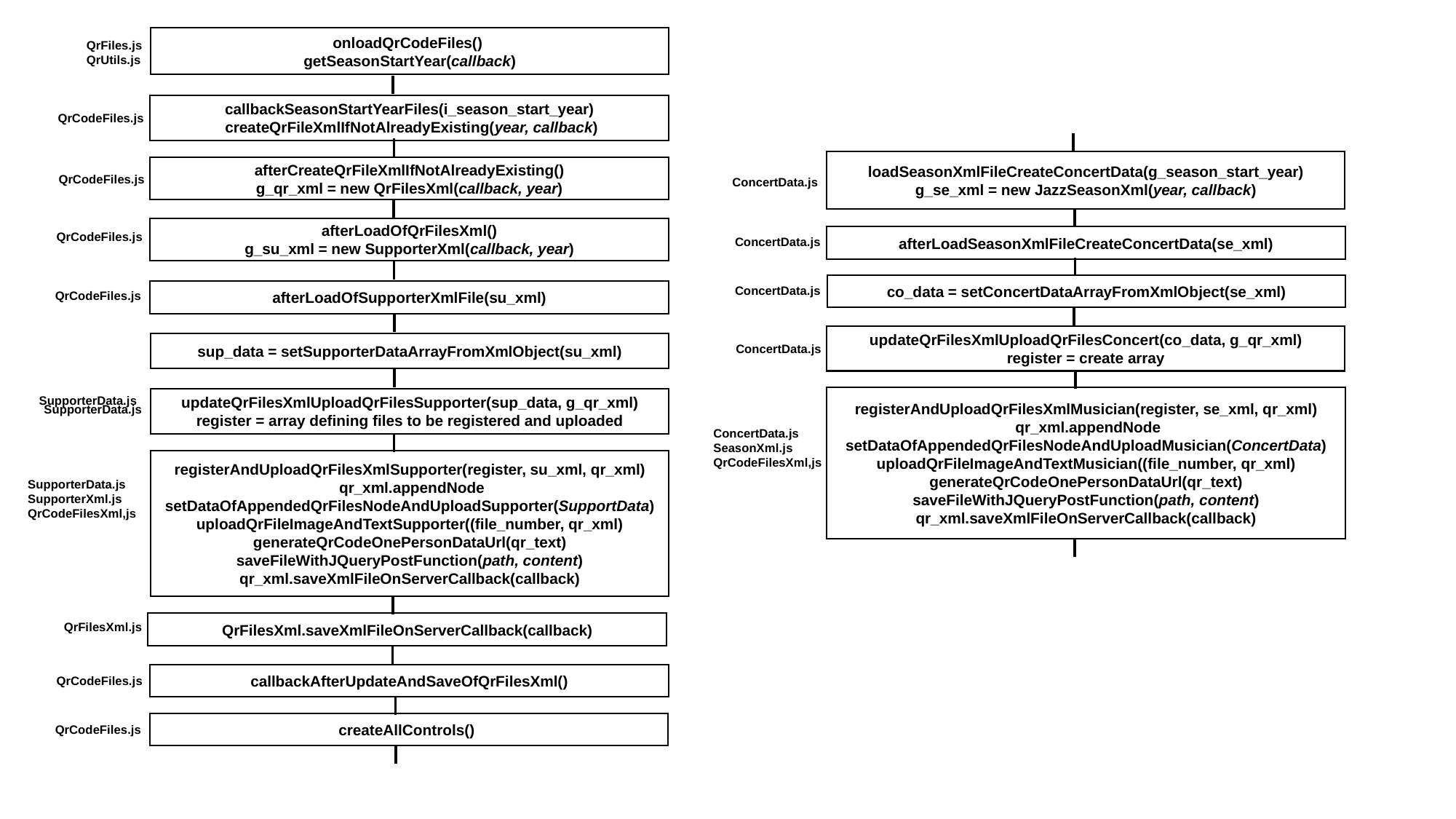

onloadQrCodeFiles()
getSeasonStartYear(callback)
QrFiles.js
QrUtils.js
callbackSeasonStartYearFiles(i_season_start_year)
 createQrFileXmlIfNotAlreadyExisting(year, callback)
QrCodeFiles.js
loadSeasonXmlFileCreateConcertData(g_season_start_year)
g_se_xml = new JazzSeasonXml(year, callback)
afterCreateQrFileXmlIfNotAlreadyExisting()
g_qr_xml = new QrFilesXml(callback, year)
QrCodeFiles.js
ConcertData.js
afterLoadOfQrFilesXml()
g_su_xml = new SupporterXml(callback, year)
QrCodeFiles.js
afterLoadSeasonXmlFileCreateConcertData(se_xml)
ConcertData.js
co_data = setConcertDataArrayFromXmlObject(se_xml)
ConcertData.js
afterLoadOfSupporterXmlFile(su_xml)
QrCodeFiles.js
updateQrFilesXmlUploadQrFilesConcert(co_data, g_qr_xml)
register = create array
sup_data = setSupporterDataArrayFromXmlObject(su_xml)
ConcertData.js
SupporterData.js
registerAndUploadQrFilesXmlMusician(register, se_xml, qr_xml)
 qr_xml.appendNode
setDataOfAppendedQrFilesNodeAndUploadMusician(ConcertData)
uploadQrFileImageAndTextMusician((file_number, qr_xml)
generateQrCodeOnePersonDataUrl(qr_text)
saveFileWithJQueryPostFunction(path, content)
qr_xml.saveXmlFileOnServerCallback(callback)
updateQrFilesXmlUploadQrFilesSupporter(sup_data, g_qr_xml)
register = array defining files to be registered and uploaded
SupporterData.js
ConcertData.js
SeasonXml.js
QrCodeFilesXml,js
registerAndUploadQrFilesXmlSupporter(register, su_xml, qr_xml)
 qr_xml.appendNode
setDataOfAppendedQrFilesNodeAndUploadSupporter(SupportData)
uploadQrFileImageAndTextSupporter((file_number, qr_xml)
generateQrCodeOnePersonDataUrl(qr_text)
saveFileWithJQueryPostFunction(path, content)
qr_xml.saveXmlFileOnServerCallback(callback)
SupporterData.js
SupporterXml.js
QrCodeFilesXml,js
QrFilesXml.saveXmlFileOnServerCallback(callback)
QrFilesXml.js
callbackAfterUpdateAndSaveOfQrFilesXml()
QrCodeFiles.js
createAllControls()
QrCodeFiles.js